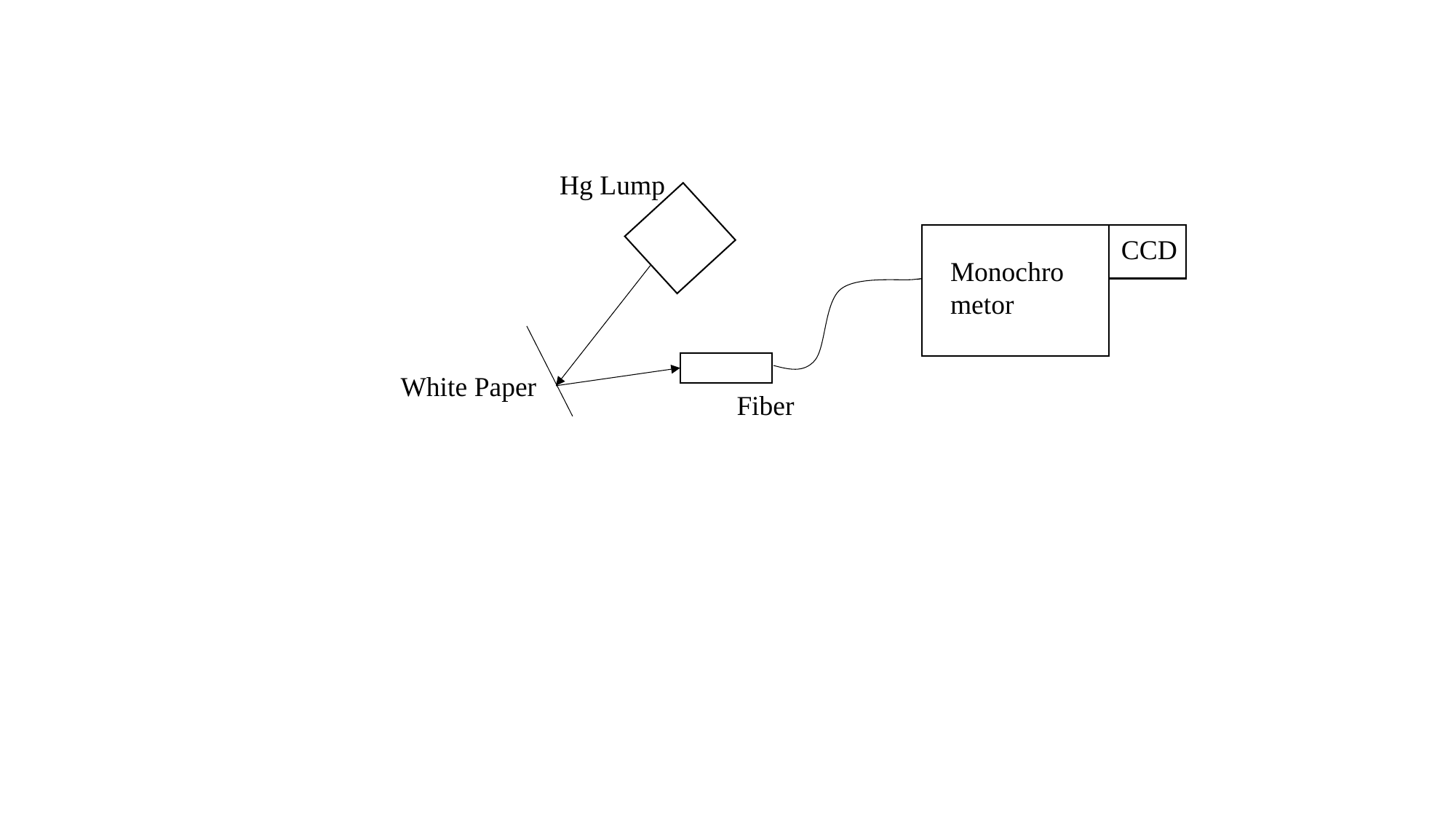

Hg Lump

CCD
Monochro
metor

White Paper
Fiber